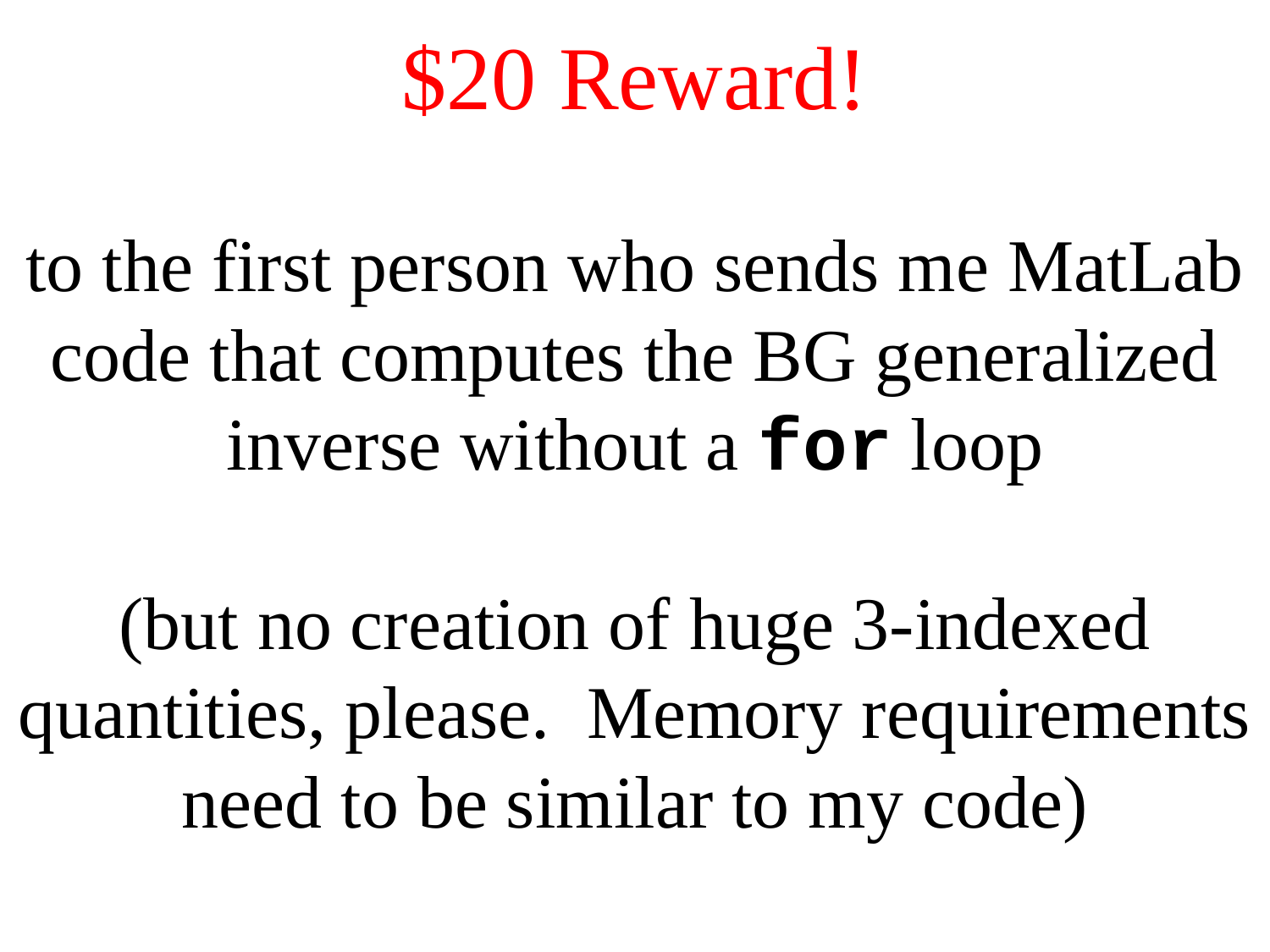

# $20 Reward! to the first person who sends me MatLab code that computes the BG generalized inverse without a for loop (but no creation of huge 3-indexed quantities, please.  Memory requirements need to be similar to my code)